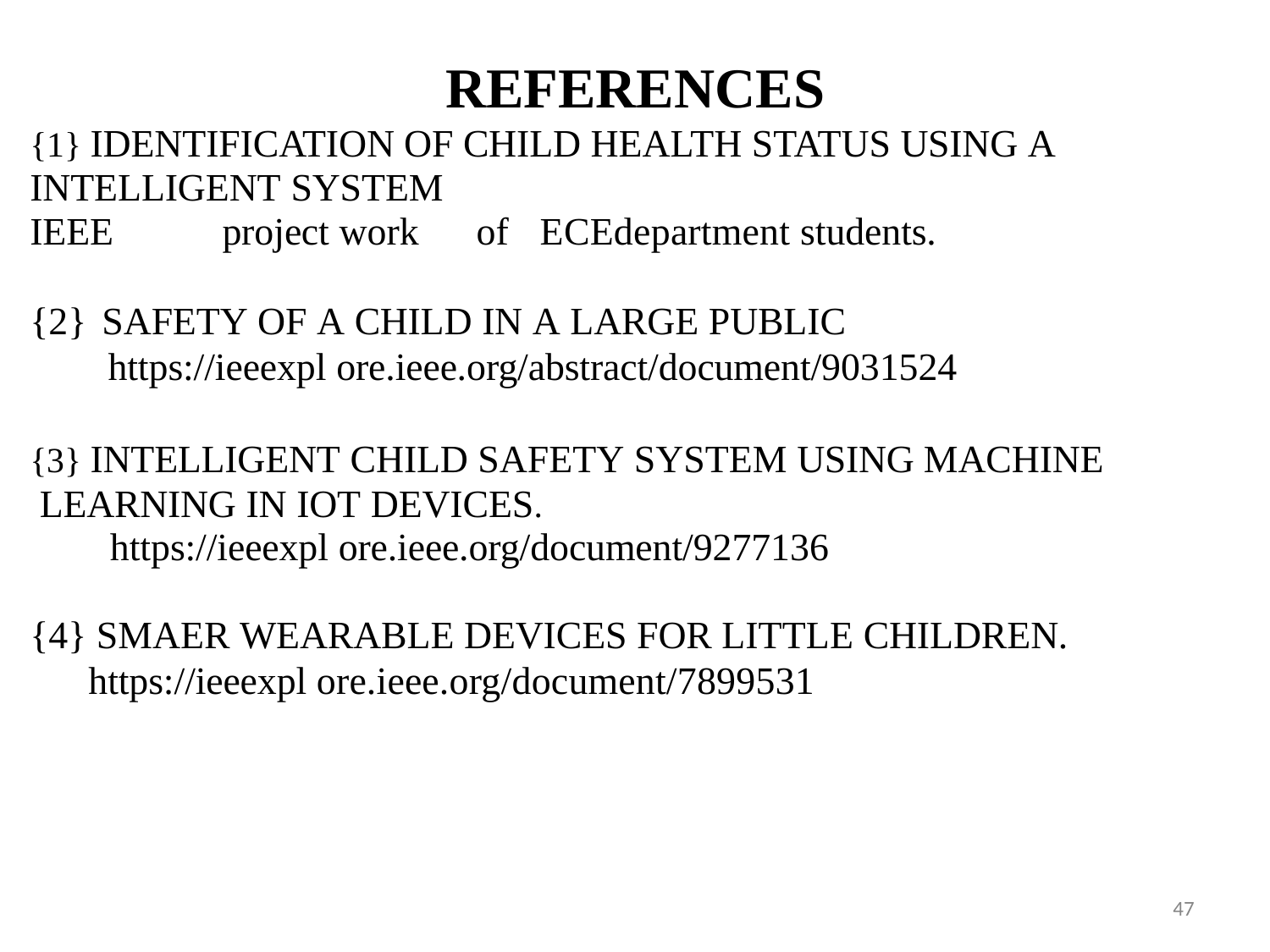

# REFERENCES
{1} IDENTIFICATION OF CHILD HEALTH STATUS USING A  INTELLIGENT SYSTEM
IEEE	project work	of	ECEdepartment students.

{2} SAFETY OF A CHILD IN A LARGE PUBLIC
https://ieeexpl ore.ieee.org/abstract/document/9031524

{3} INTELLIGENT CHILD SAFETY SYSTEM USING MACHINE  LEARNING IN IOT DEVICES.
https://ieeexpl ore.ieee.org/document/9277136

{4} SMAER WEARABLE DEVICES FOR LITTLE CHILDREN.
https://ieeexpl ore.ieee.org/document/7899531
47